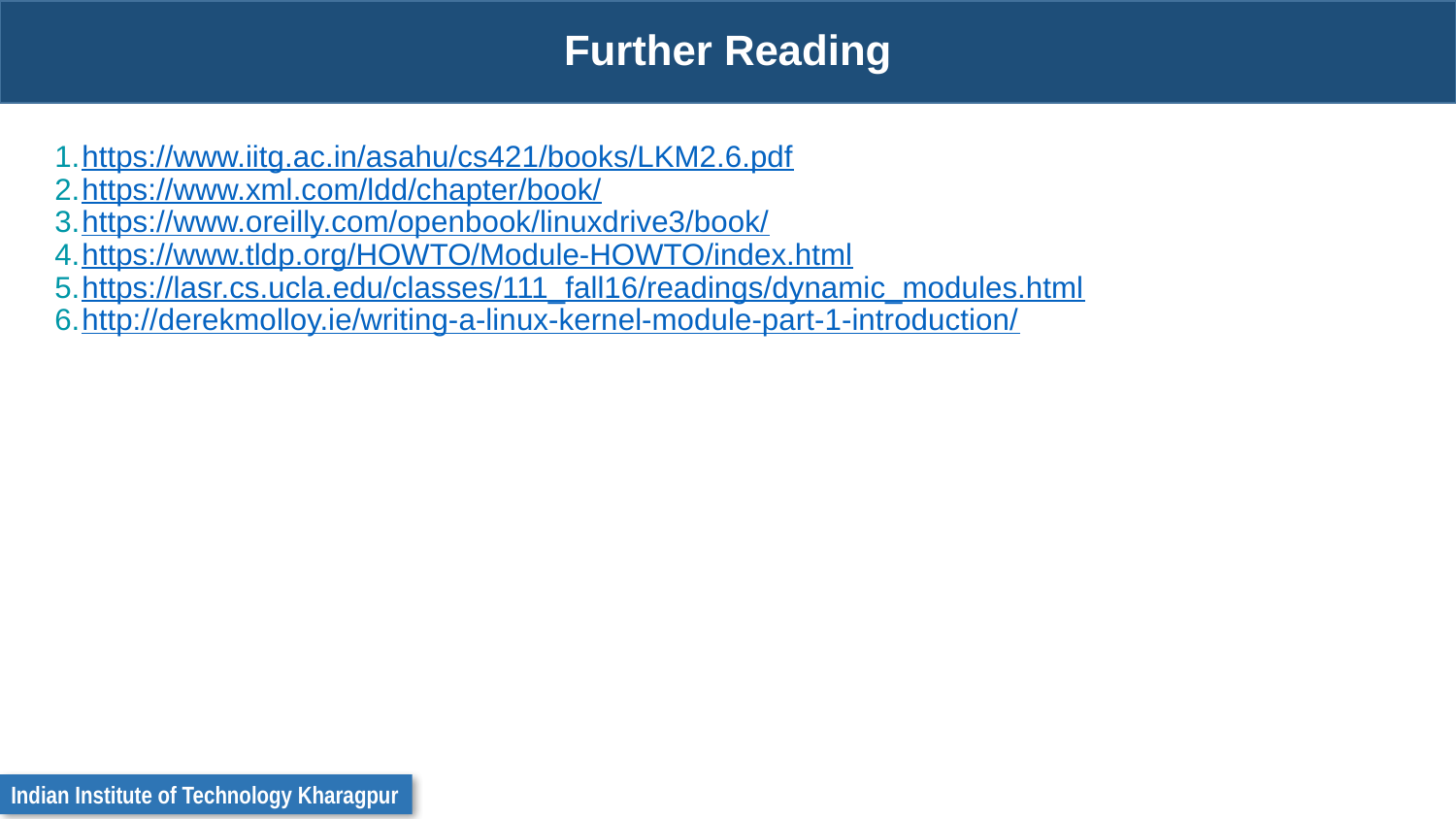

# Further Reading
https://www.iitg.ac.in/asahu/cs421/books/LKM2.6.pdf
https://www.xml.com/ldd/chapter/book/
https://www.oreilly.com/openbook/linuxdrive3/book/
https://www.tldp.org/HOWTO/Module-HOWTO/index.html
https://lasr.cs.ucla.edu/classes/111_fall16/readings/dynamic_modules.html
http://derekmolloy.ie/writing-a-linux-kernel-module-part-1-introduction/